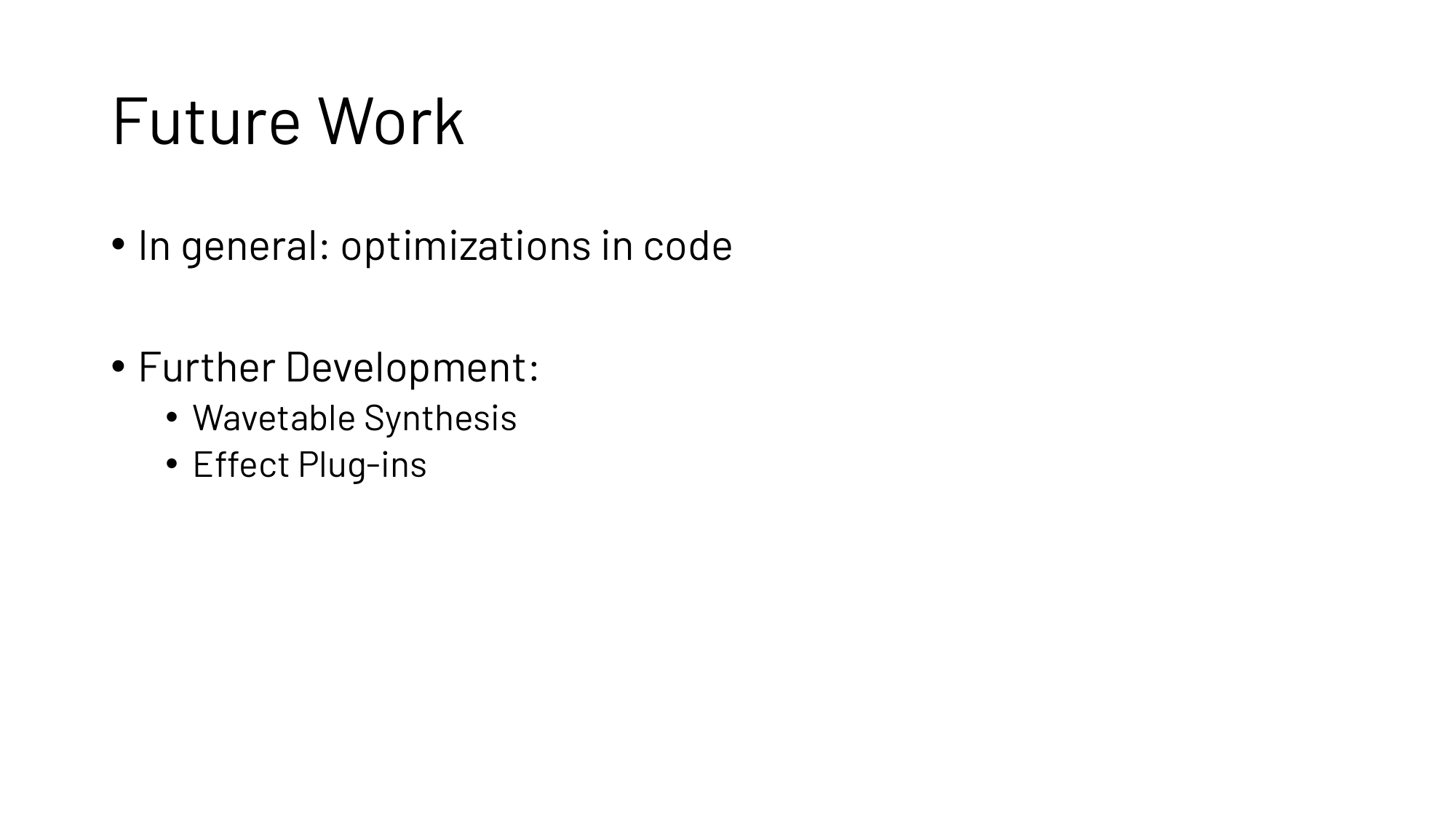

# Future Work
In general: optimizations in code

Further Development:
Wavetable Synthesis
Effect Plug-ins